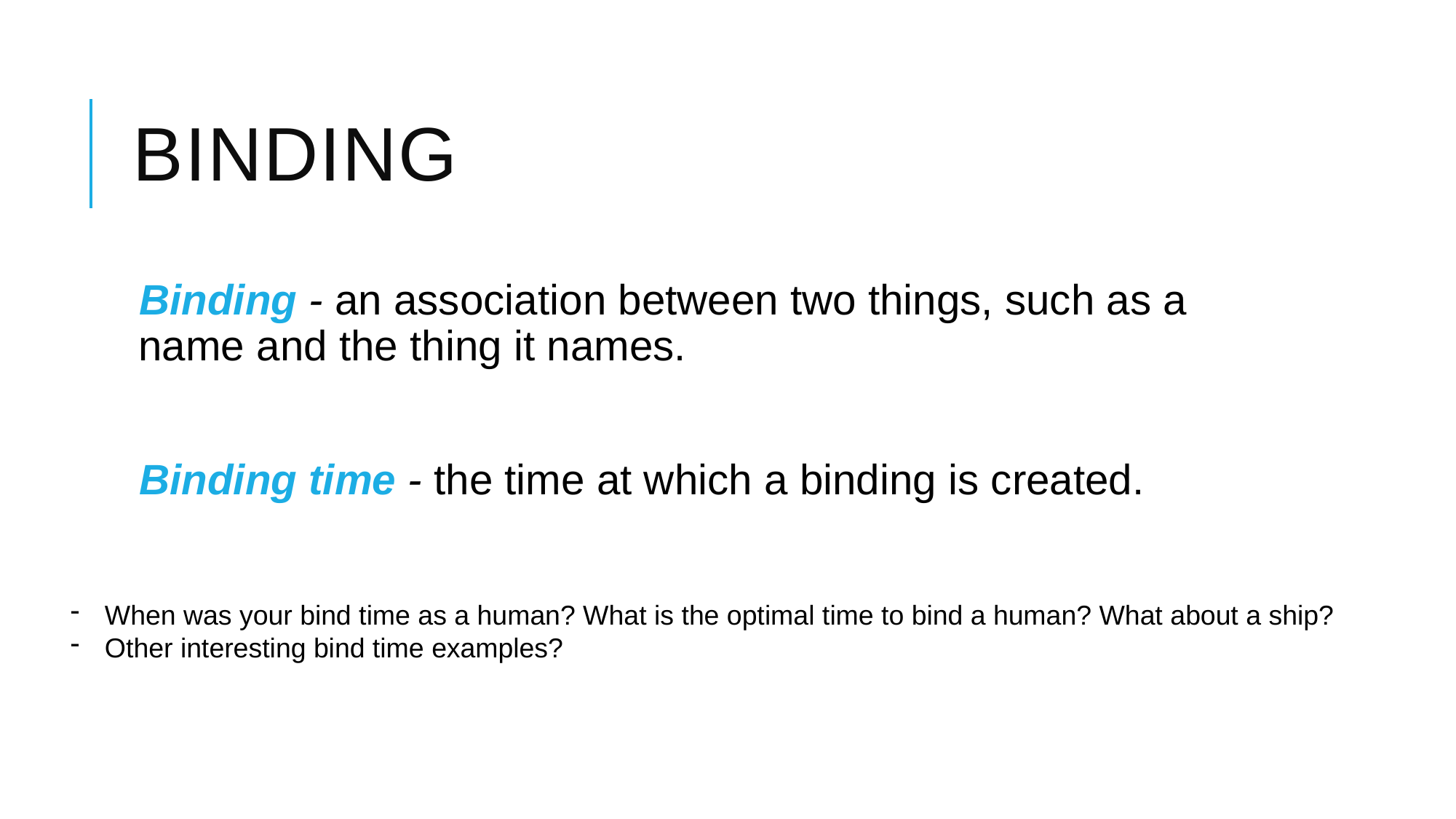

# Binding
Binding - an association between two things, such as a name and the thing it names.

Binding time - the time at which a binding is created.
When was your bind time as a human? What is the optimal time to bind a human? What about a ship?
Other interesting bind time examples?